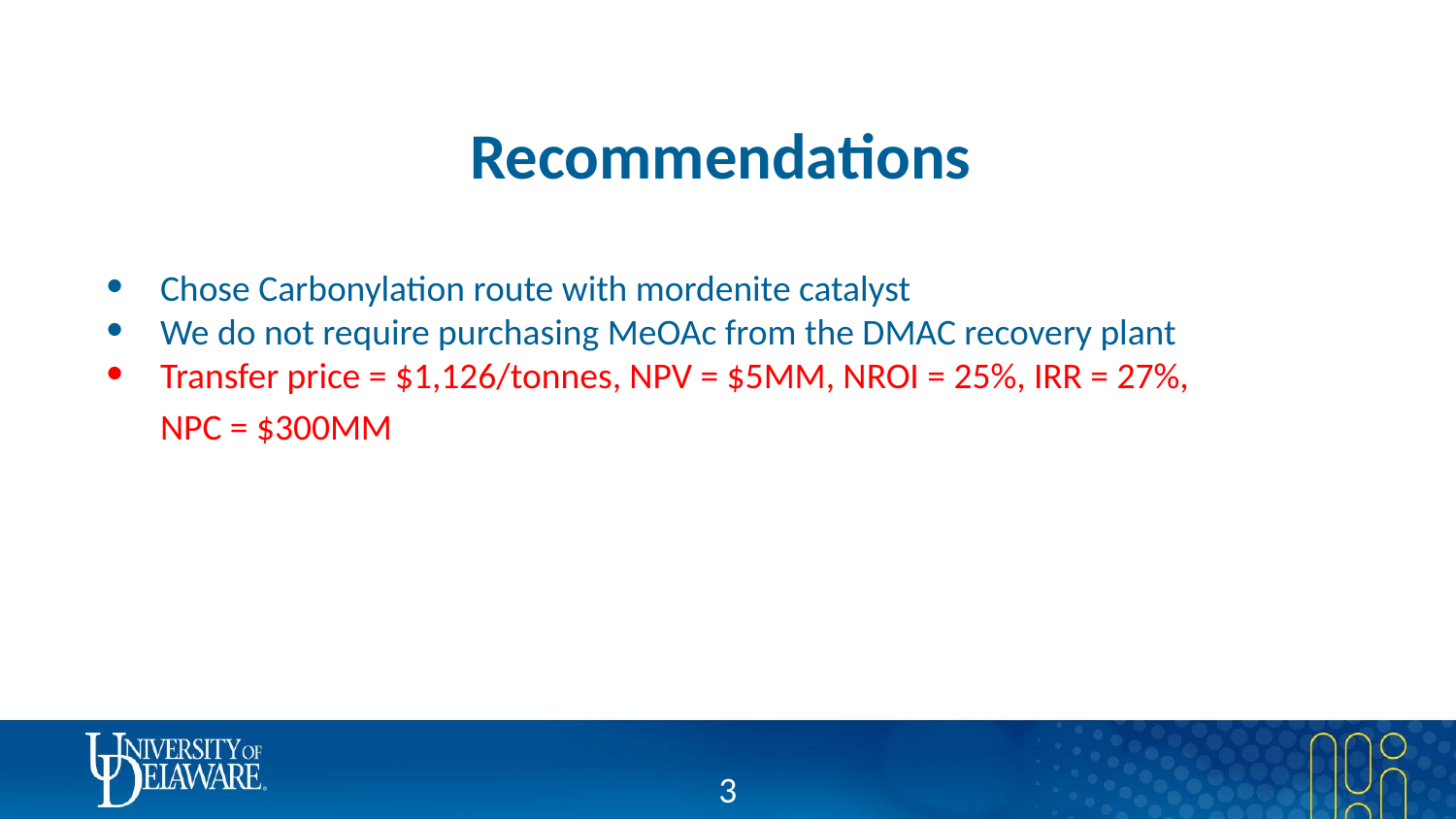

# Recommendations
Chose Carbonylation route with mordenite catalyst
We do not require purchasing MeOAc from the DMAC recovery plant
Transfer price = $1,126/tonnes, NPV = $5MM, NROI = 25%, IRR = 27%,
NPC = $300MM

3